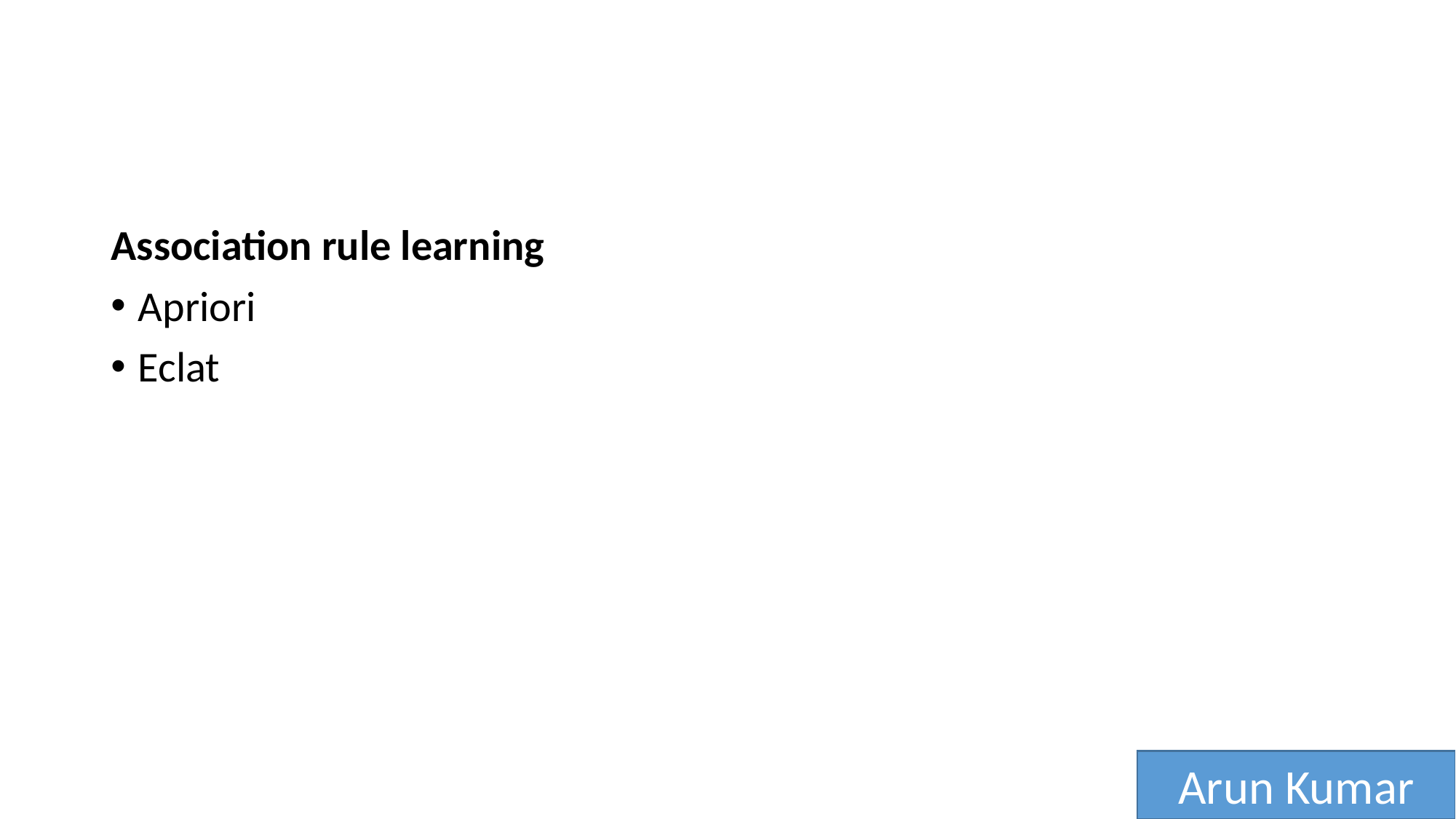

Association rule learning
Apriori
Eclat

Arun Kumar